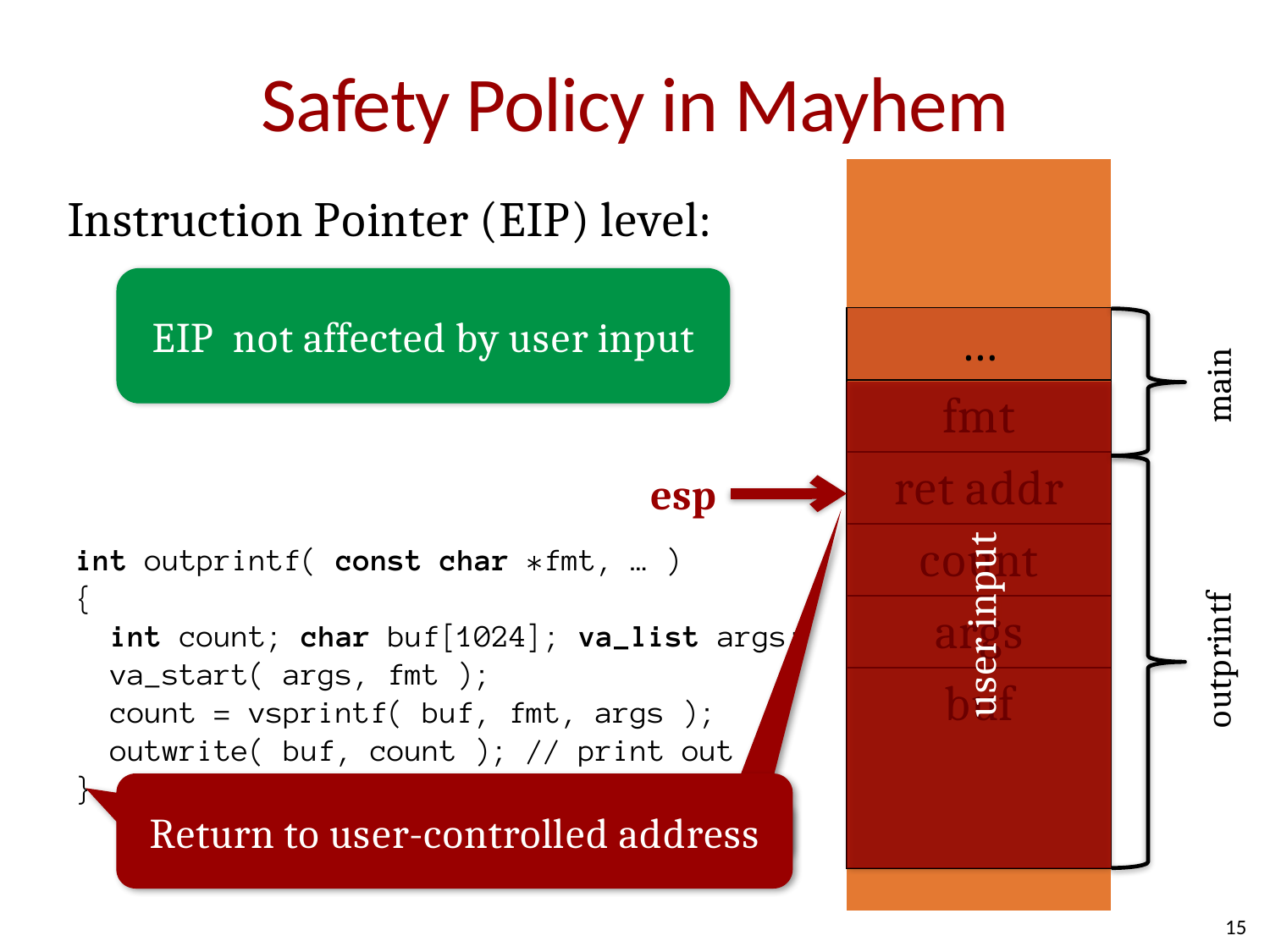

# Safety Policy in Mayhem
|  |
| --- |
Instruction Pointer (EIP) level:
EIP  not affected by user input
| … |
| --- |
| fmt |
| ret addr |
| count |
| args |
| buf |

main

esp
user input
int outprintf( const char *fmt, … )
{
  int count; char buf[1024]; va_list args;
  va_start( args, fmt );
  count = vsprintf( buf, fmt, args );
  outwrite( buf, count ); // print out
}
outprintf
Return to user-controlled address

15